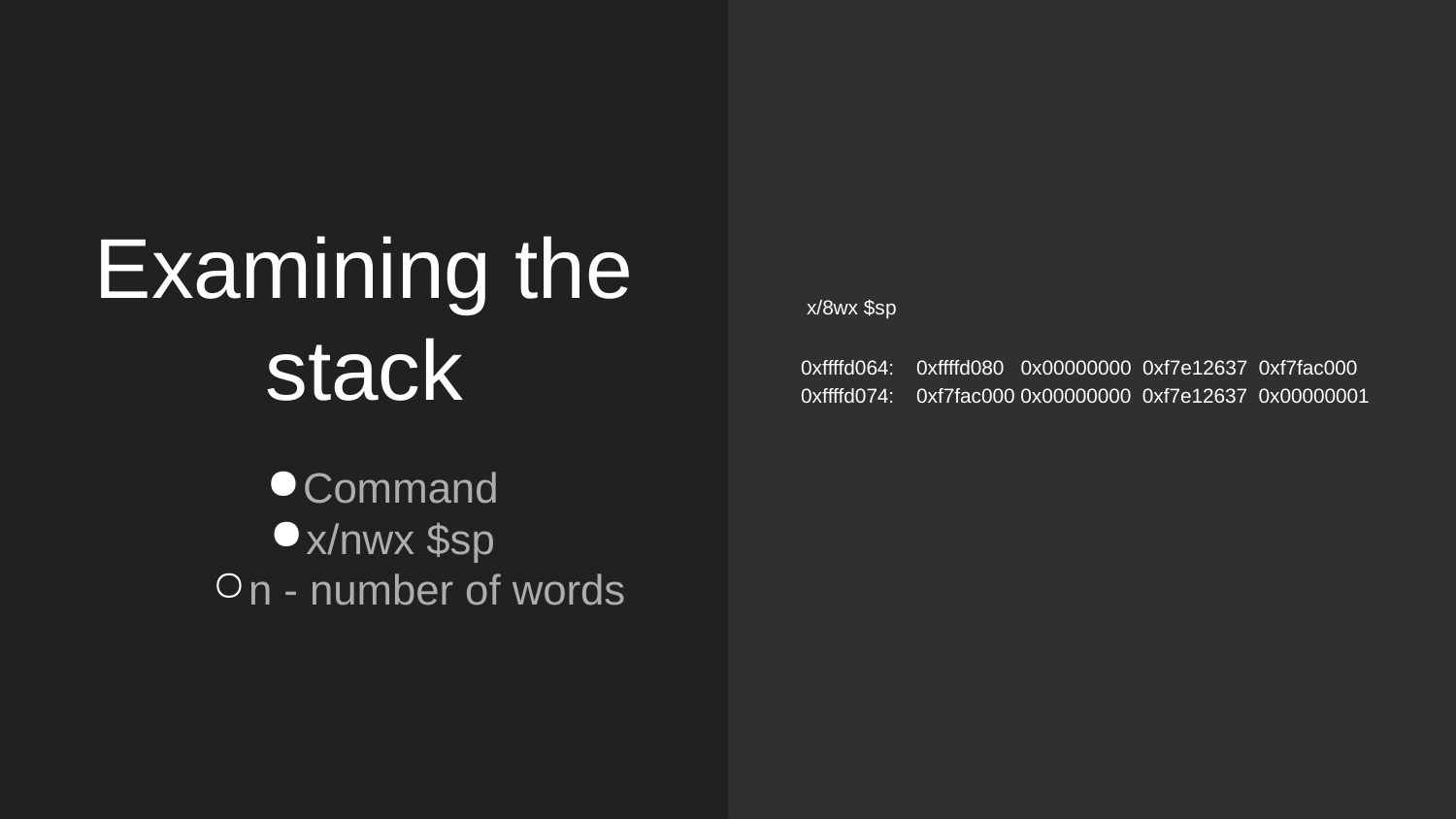

x/8wx $sp
0xffffd064:    0xffffd080   0x00000000  0xf7e12637  0xf7fac000
0xffffd074:    0xf7fac000 0x00000000  0xf7e12637  0x00000001

# Examining the stack
Command
x/nwx $sp
n - number of words